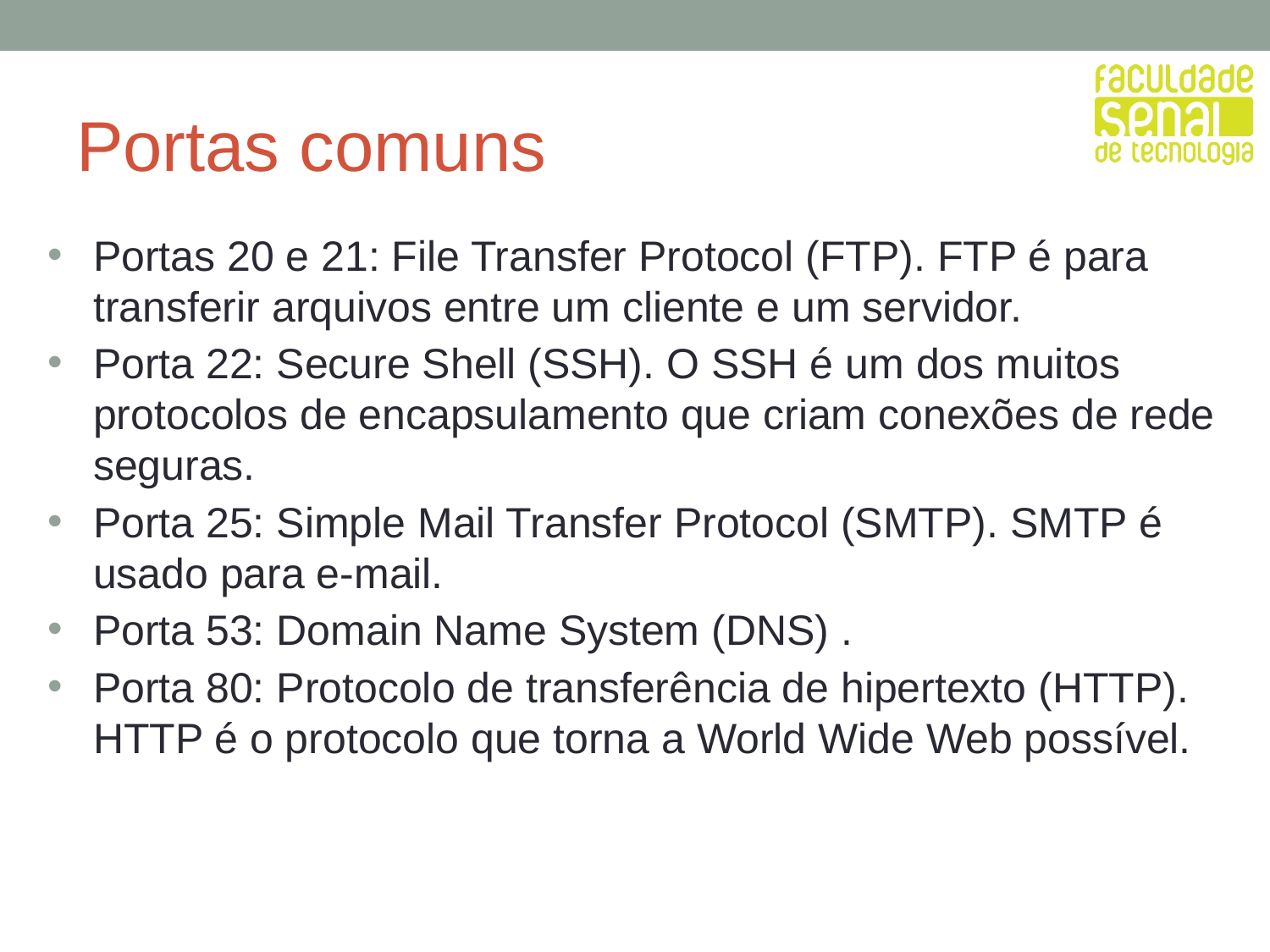

# Portas comuns
Portas 20 e 21: File Transfer Protocol (FTP). FTP é para transferir arquivos entre um cliente e um servidor.
Porta 22: Secure Shell (SSH). O SSH é um dos muitos protocolos de encapsulamento que criam conexões de rede seguras.
Porta 25: Simple Mail Transfer Protocol (SMTP). SMTP é usado para e-mail.
Porta 53: Domain Name System (DNS) .
Porta 80: Protocolo de transferência de hipertexto (HTTP). HTTP é o protocolo que torna a World Wide Web possível.